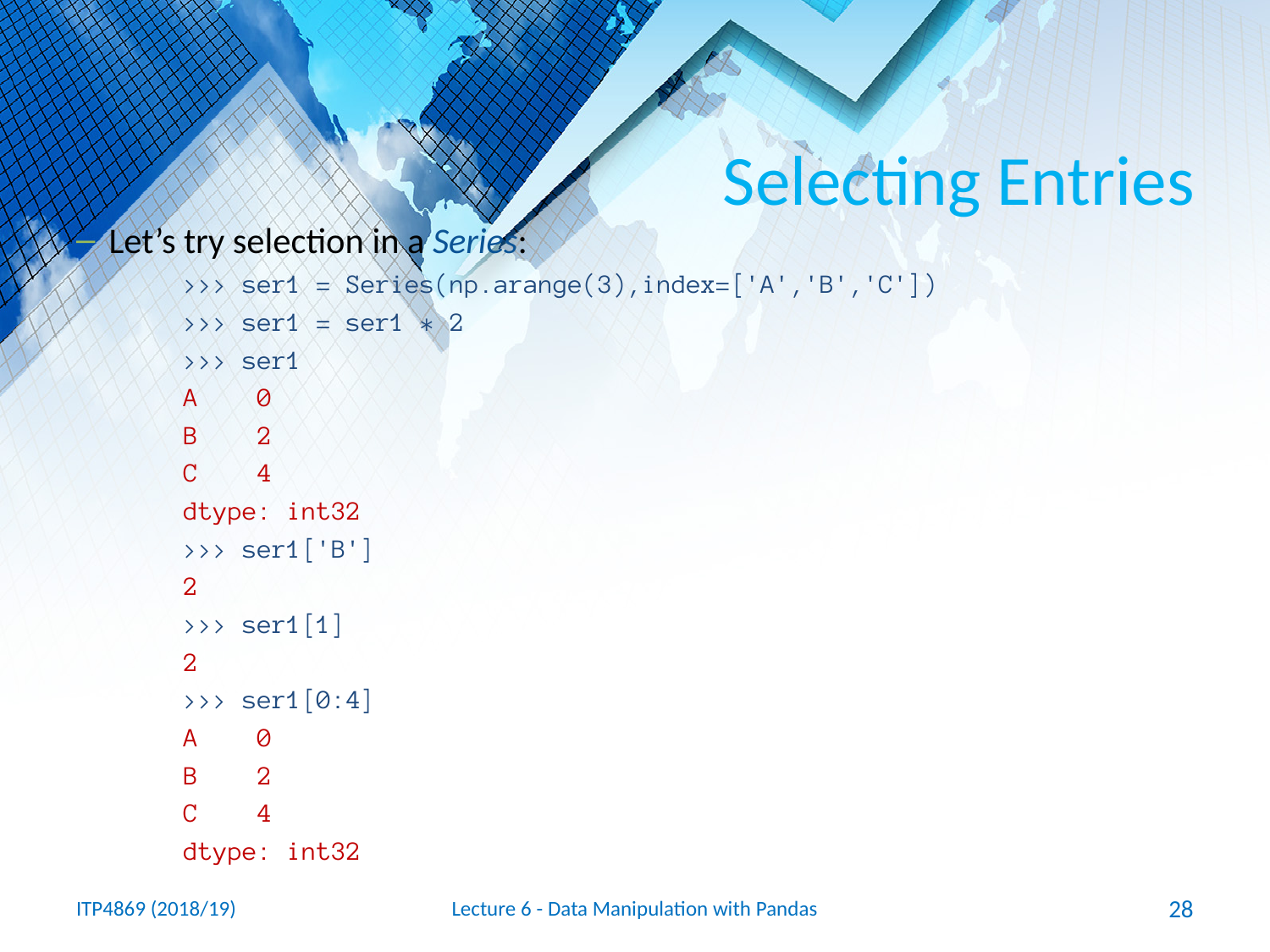

# Selecting Entries
Let’s try selection in a Series:
>>> ser1 = Series(np.arange(3),index=['A','B','C'])
>>> ser1 = ser1 * 2
>>> ser1
A    0
B    2
C    4
dtype: int32
>>> ser1['B']
2
>>> ser1[1]
2
>>> ser1[0:4]
A    0
B    2
C    4
dtype: int32
ITP4869 (2018/19)
Lecture 6 - Data Manipulation with Pandas
28